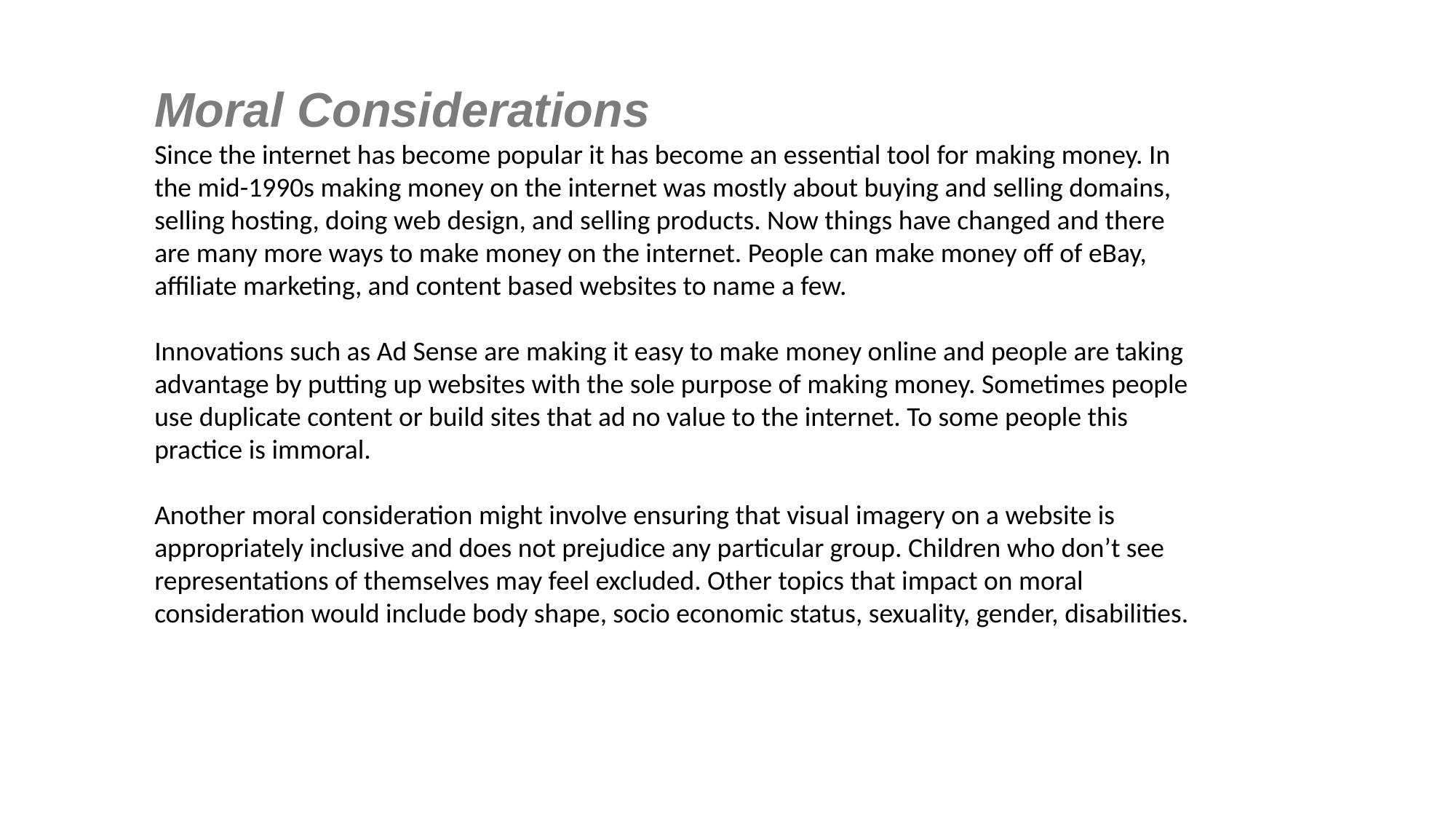

Moral Considerations
Since the internet has become popular it has become an essential tool for making money. In the mid-1990s making money on the internet was mostly about buying and selling domains, selling hosting, doing web design, and selling products. Now things have changed and there are many more ways to make money on the internet. People can make money off of eBay, affiliate marketing, and content based websites to name a few.

Innovations such as Ad Sense are making it easy to make money online and people are taking advantage by putting up websites with the sole purpose of making money. Sometimes people use duplicate content or build sites that ad no value to the internet. To some people this practice is immoral.

Another moral consideration might involve ensuring that visual imagery on a website is appropriately inclusive and does not prejudice any particular group. Children who don’t see representations of themselves may feel excluded. Other topics that impact on moral consideration would include body shape, socio economic status, sexuality, gender, disabilities.